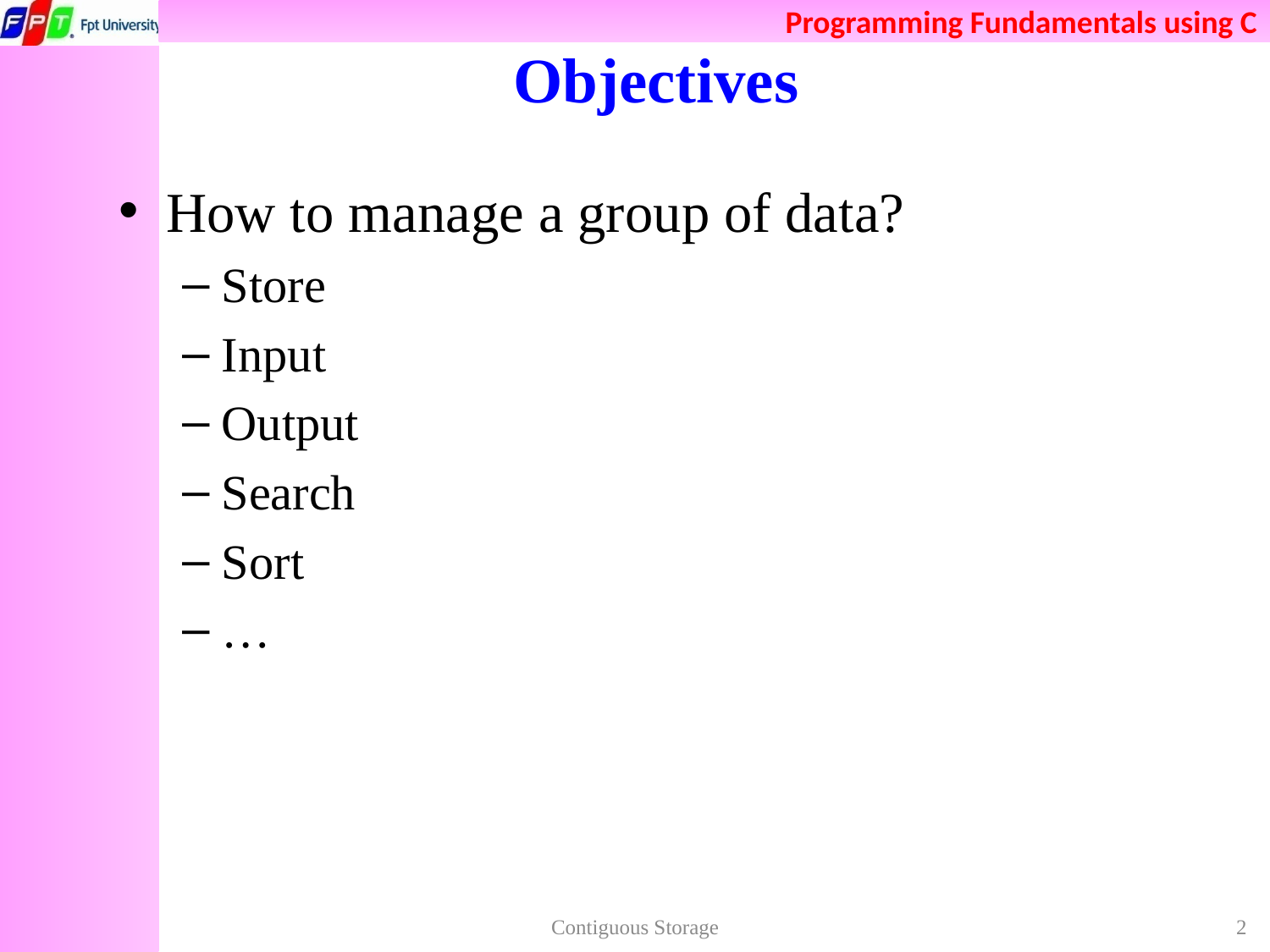

# Objectives
How to manage a group of data?
Store
Input
Output
Search
Sort
…
Contiguous Storage
2